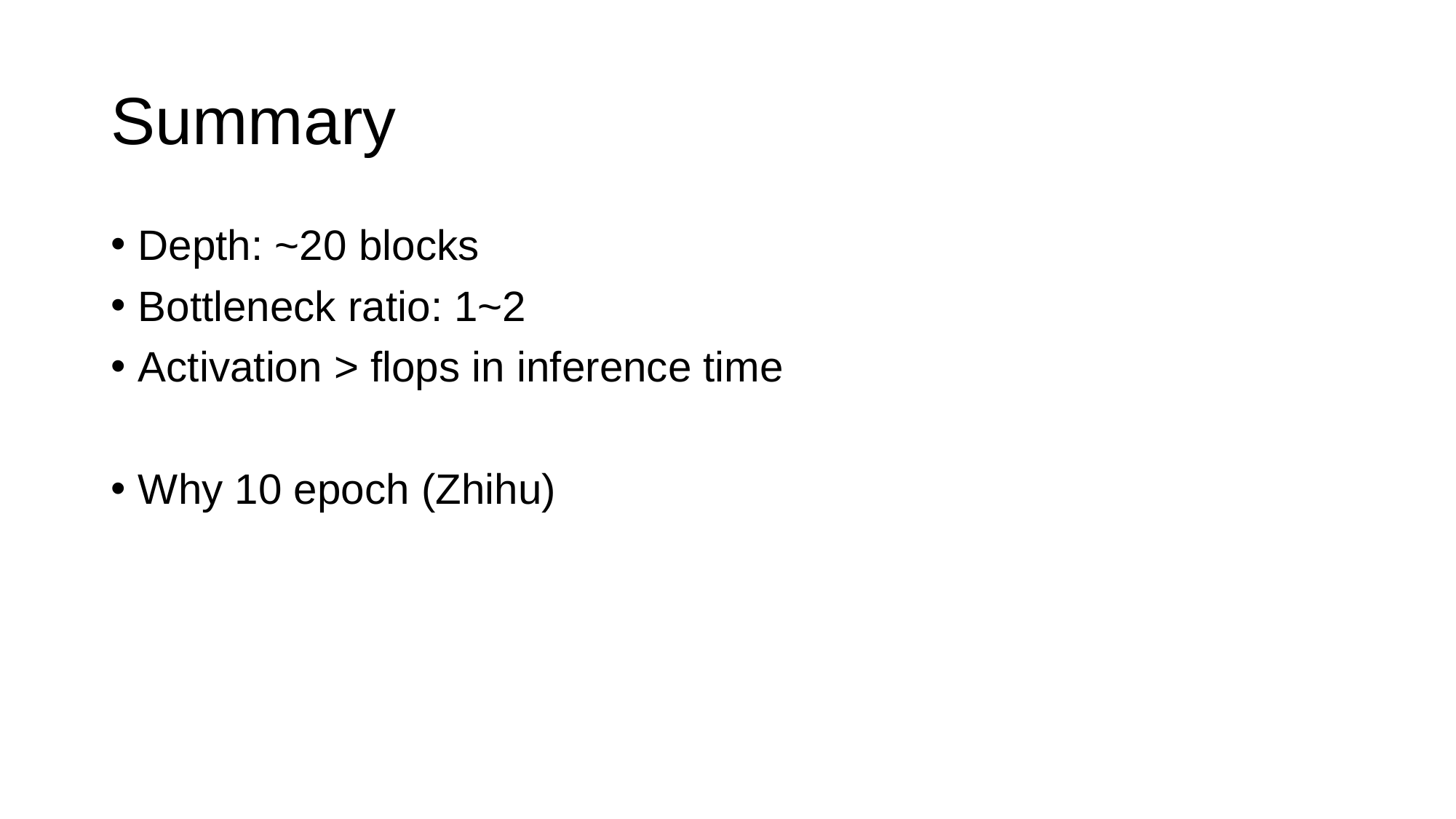

# Summary
Depth: ~20 blocks
Bottleneck ratio: 1~2
Activation > flops in inference time

Why 10 epoch (Zhihu)